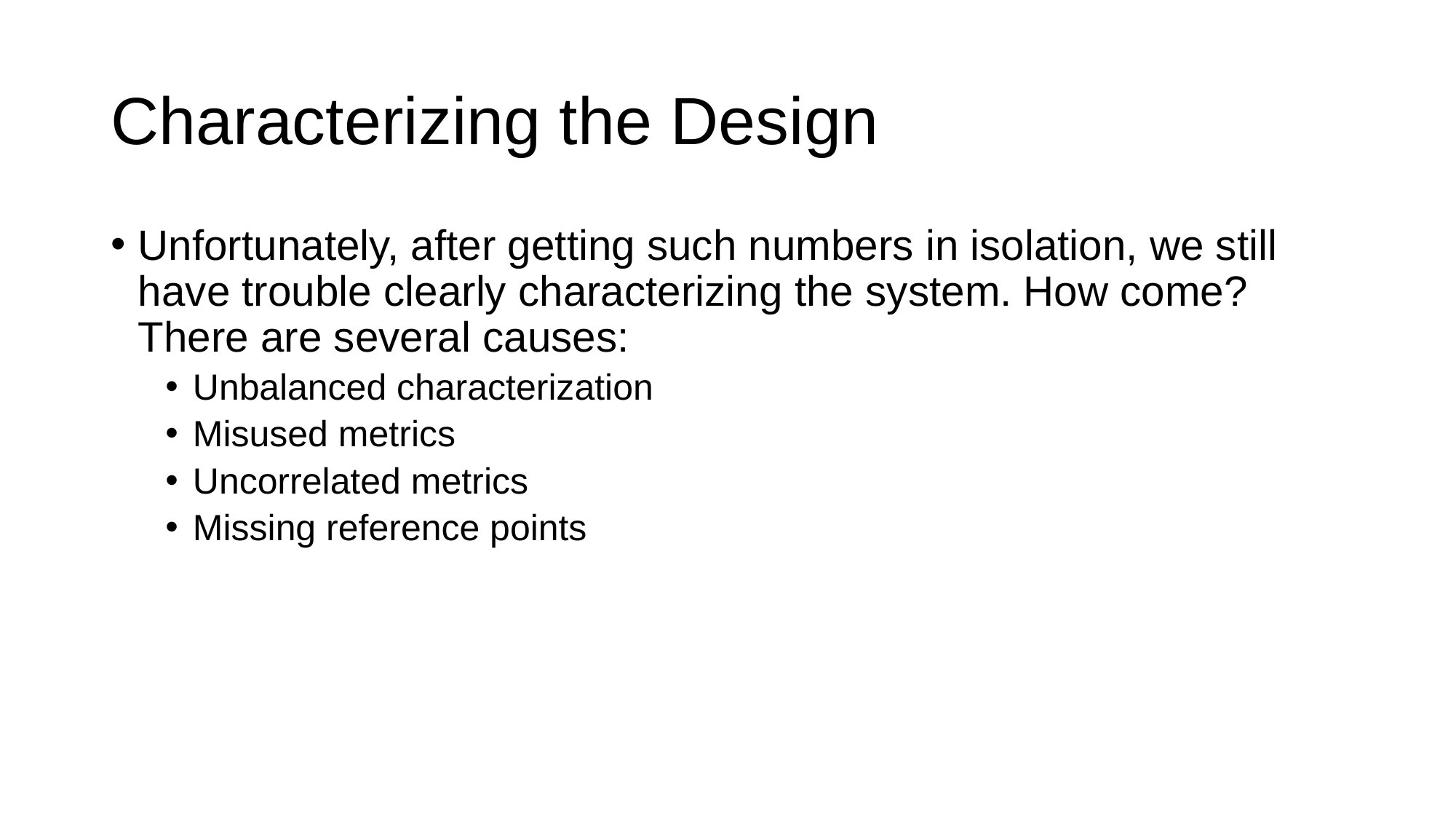

# Characterizing the Design
Unfortunately, after getting such numbers in isolation, we still have trouble clearly characterizing the system. How come? There are several causes:
Unbalanced characterization
Misused metrics
Uncorrelated metrics
Missing reference points